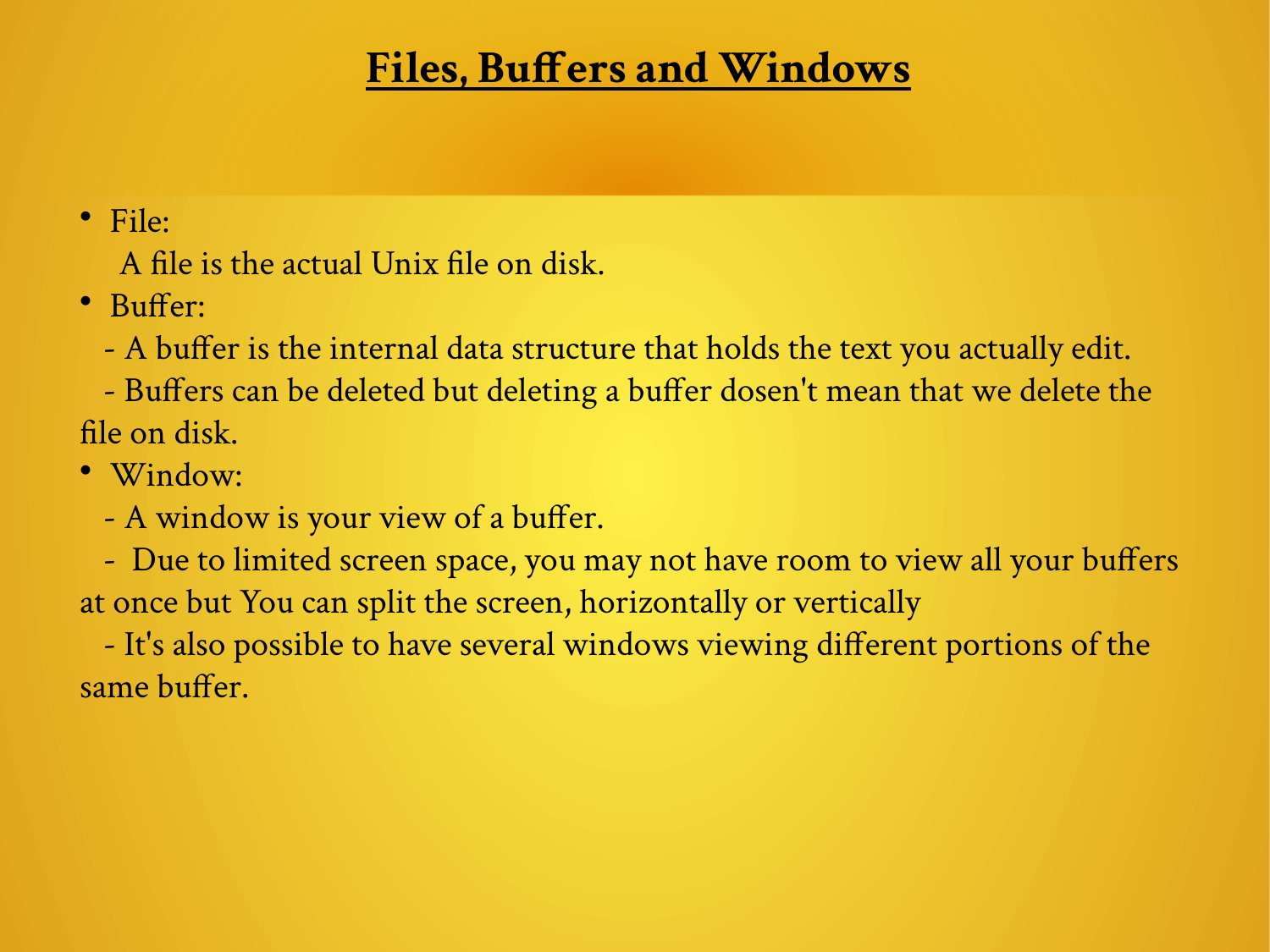

Files, Buffers and Windows

File:
     A file is the actual Unix file on disk.
Buffer:
   - A buffer is the internal data structure that holds the text you actually edit.
   - Buffers can be deleted but deleting a buffer dosen't mean that we delete the file on disk.
Window:
   - A window is your view of a buffer.
   -  Due to limited screen space, you may not have room to view all your buffers at once but You can split the screen, horizontally or vertically
   - It's also possible to have several windows viewing different portions of the same buffer.